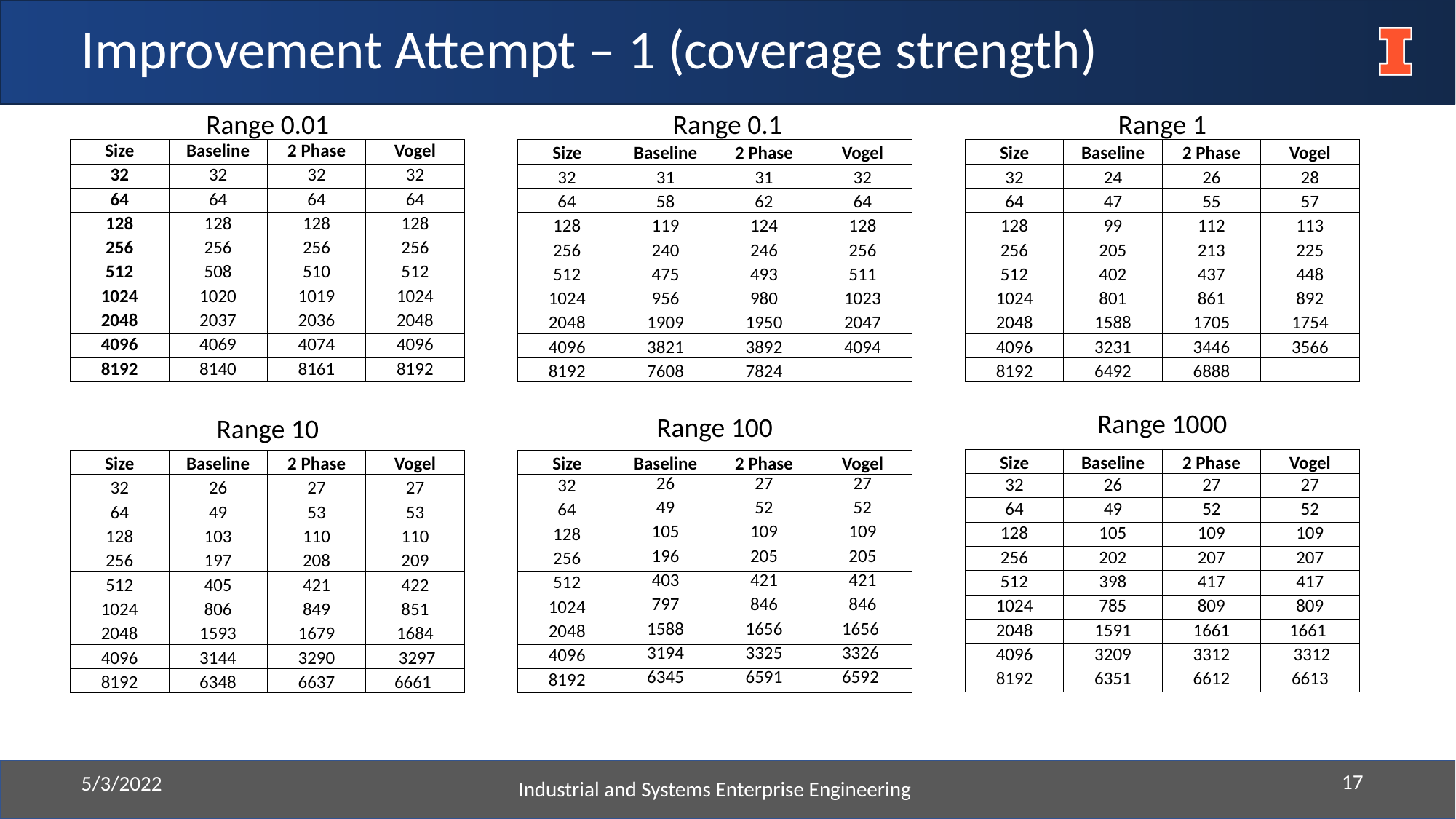

# Improvement Attempt – 1 (coverage strength)
Range 0.01
Range 0.1
Range 1
| Size | Baseline | 2 Phase | Vogel |
| --- | --- | --- | --- |
| 32 | 32 | 32 | 32 |
| 64 | 64 | 64 | 64 |
| 128 | 128 | 128 | 128 |
| 256 | 256 | 256 | 256 |
| 512 | 508 | 510 | 512 |
| 1024 | 1020 | 1019 | 1024 |
| 2048 | 2037 | 2036 | 2048 |
| 4096 | 4069 | 4074 | 4096 |
| 8192 | 8140 | 8161 | 8192 |
| Size | Baseline | 2 Phase | Vogel |
| --- | --- | --- | --- |
| 32 | 31 | 31 | 32 |
| 64 | 58 | 62 | 64 |
| 128 | 119 | 124 | 128 |
| 256 | 240 | 246 | 256 |
| 512 | 475 | 493 | 511 |
| 1024 | 956 | 980 | 1023 |
| 2048 | 1909 | 1950 | 2047 |
| 4096 | 3821 | 3892 | 4094 |
| 8192 | 7608 | 7824 |  |
| Size | Baseline | 2 Phase | Vogel |
| --- | --- | --- | --- |
| 32 | 24 | 26 | 28 |
| 64 | 47 | 55 | 57 |
| 128 | 99 | 112 | 113 |
| 256 | 205 | 213 | 225 |
| 512 | 402 | 437 | 448 |
| 1024 | 801 | 861 | 892 |
| 2048 | 1588 | 1705 | 1754 |
| 4096 | 3231 | 3446 | 3566 |
| 8192 | 6492 | 6888 |  |
Range 1000
Range 100
Range 10
| Size | Baseline | 2 Phase | Vogel |
| --- | --- | --- | --- |
| 32 | 26 | 27 | 27 |
| 64 | 49 | 52 | 52 |
| 128 | 105 | 109 | 109 |
| 256 | 202 | 207 | 207 |
| 512 | 398 | 417 | 417 |
| 1024 | 785 | 809 | 809 |
| 2048 | 1591 | 1661 | 1661 |
| 4096 | 3209 | 3312 | 3312 |
| 8192 | 6351 | 6612 | 6613 |
| Size | Baseline | 2 Phase | Vogel |
| --- | --- | --- | --- |
| 32 | 26 | 27 | 27 |
| 64 | 49 | 53 | 53 |
| 128 | 103 | 110 | 110 |
| 256 | 197 | 208 | 209 |
| 512 | 405 | 421 | 422 |
| 1024 | 806 | 849 | 851 |
| 2048 | 1593 | 1679 | 1684 |
| 4096 | 3144 | 3290 | 3297 |
| 8192 | 6348 | 6637 | 6661 |
| Size | Baseline | 2 Phase | Vogel |
| --- | --- | --- | --- |
| 32 | 26 | 27 | 27 |
| 64 | 49 | 52 | 52 |
| 128 | 105 | 109 | 109 |
| 256 | 196 | 205 | 205 |
| 512 | 403 | 421 | 421 |
| 1024 | 797 | 846 | 846 |
| 2048 | 1588 | 1656 | 1656 |
| 4096 | 3194 | 3325 | 3326 |
| 8192 | 6345 | 6591 | 6592 |
Industrial and Systems Enterprise Engineering
17
5/3/2022